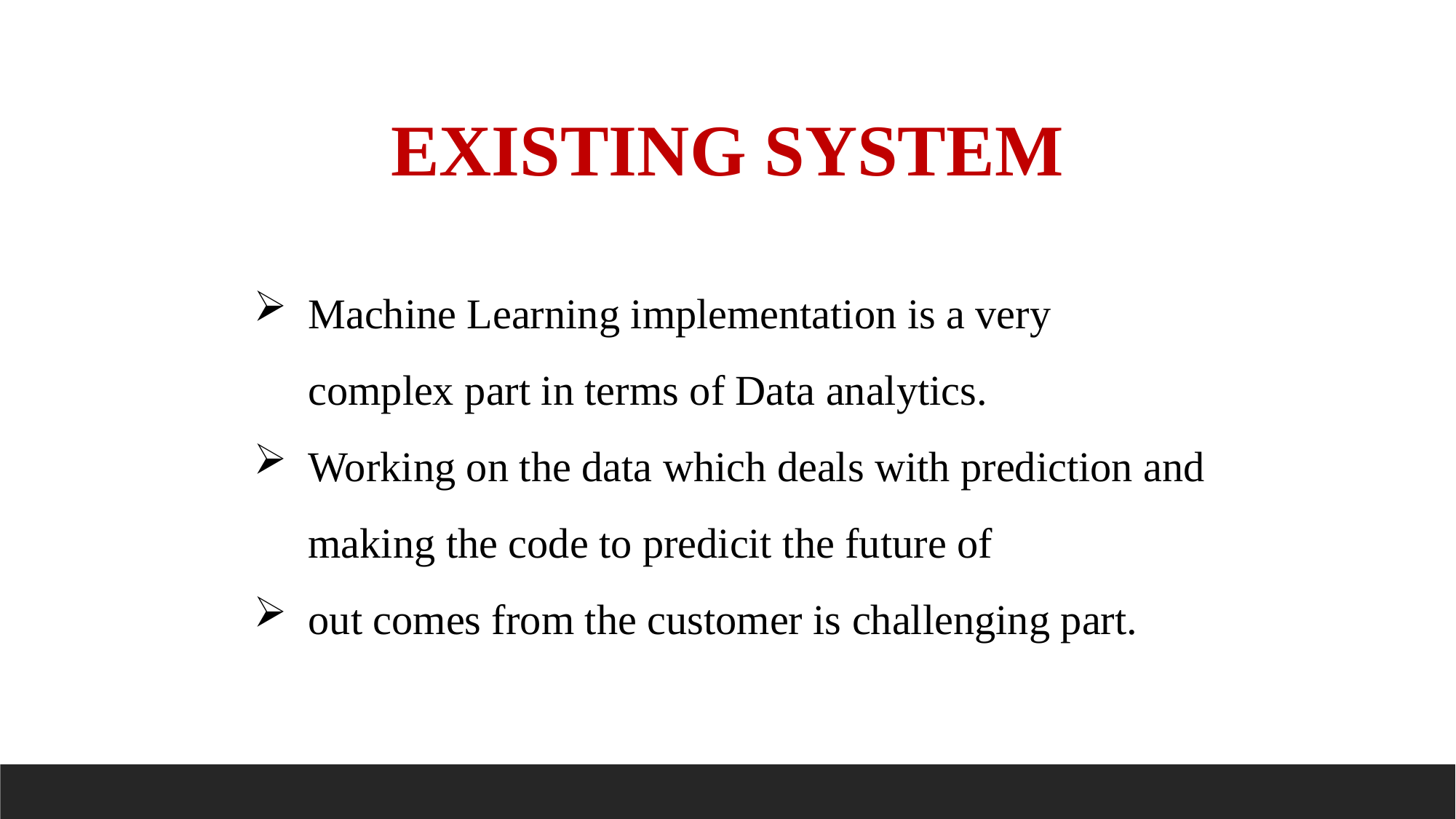

EXISTING SYSTEM
Machine Learning implementation is a very complex part in terms of Data analytics.
Working on the data which deals with prediction and making the code to predicit the future of
out comes from the customer is challenging part.